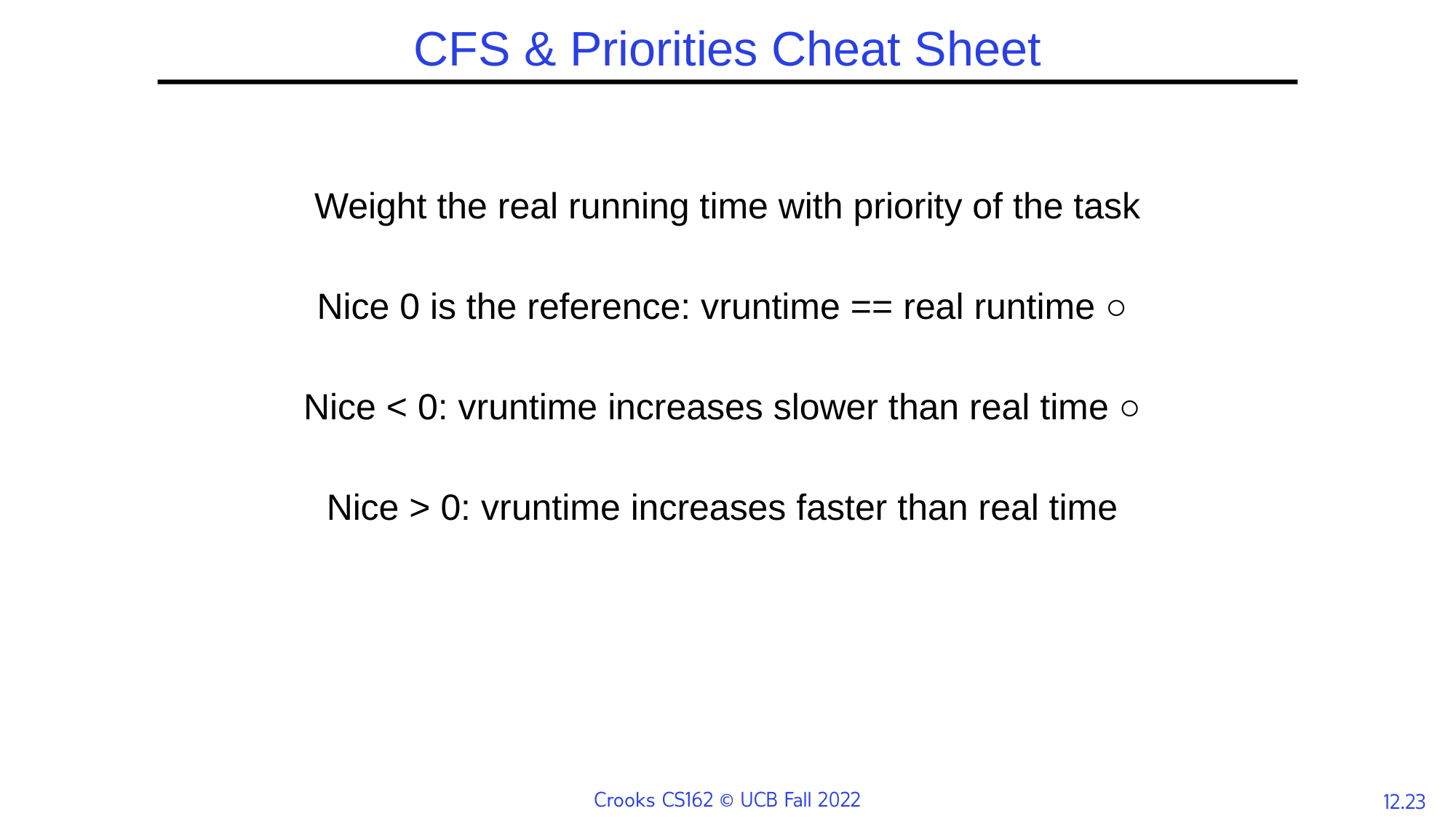

# CFS & Priorities Cheat Sheet
Weight the real running time with priority of the task

Nice 0 is the reference: vruntime == real runtime ○

Nice < 0: vruntime increases slower than real time ○

Nice > 0: vruntime increases faster than real time